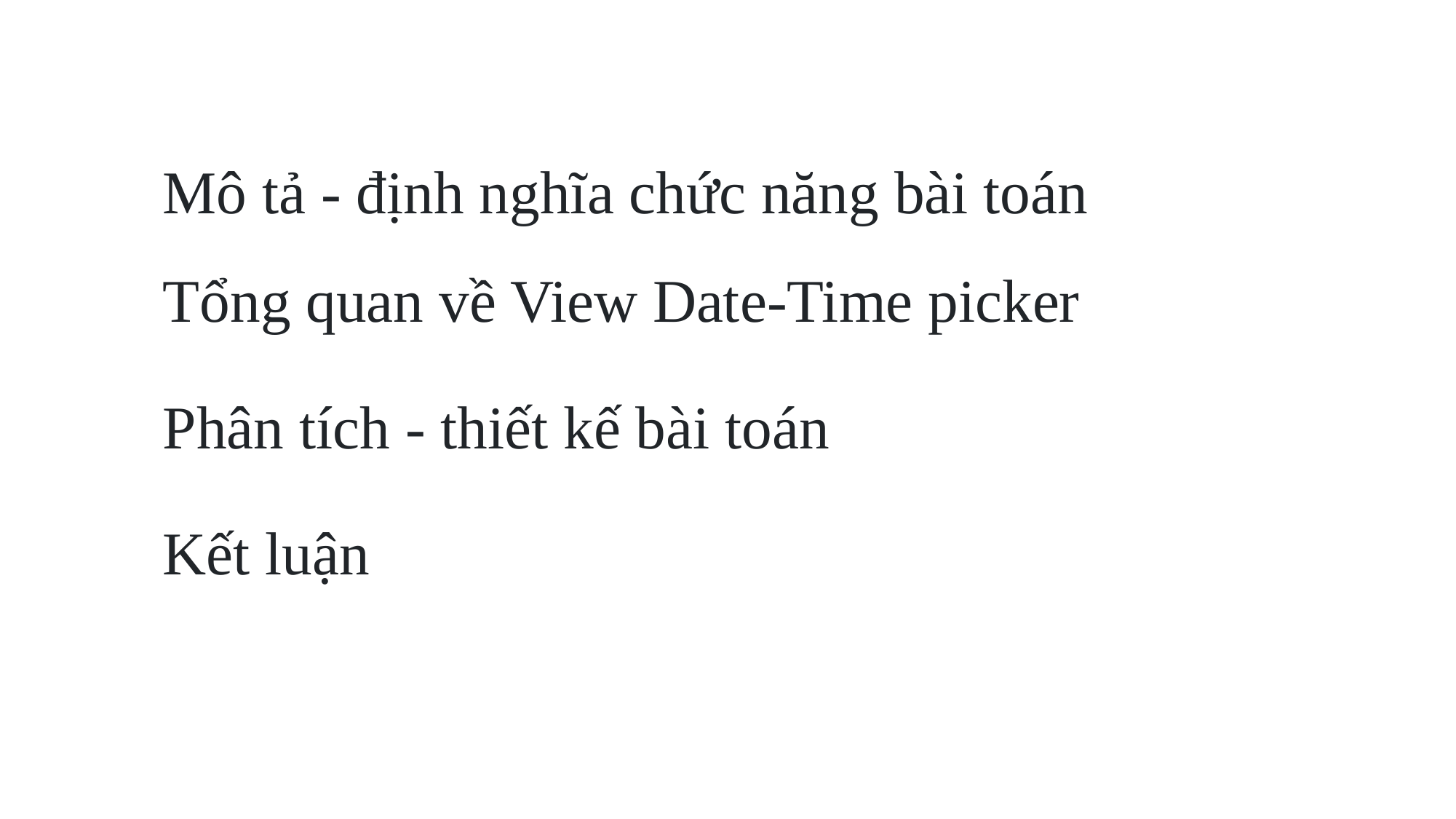

Mô tả - định nghĩa chức năng bài toán
Tổng quan về View Date-Time picker
Phân tích - thiết kế bài toán
Kết luận